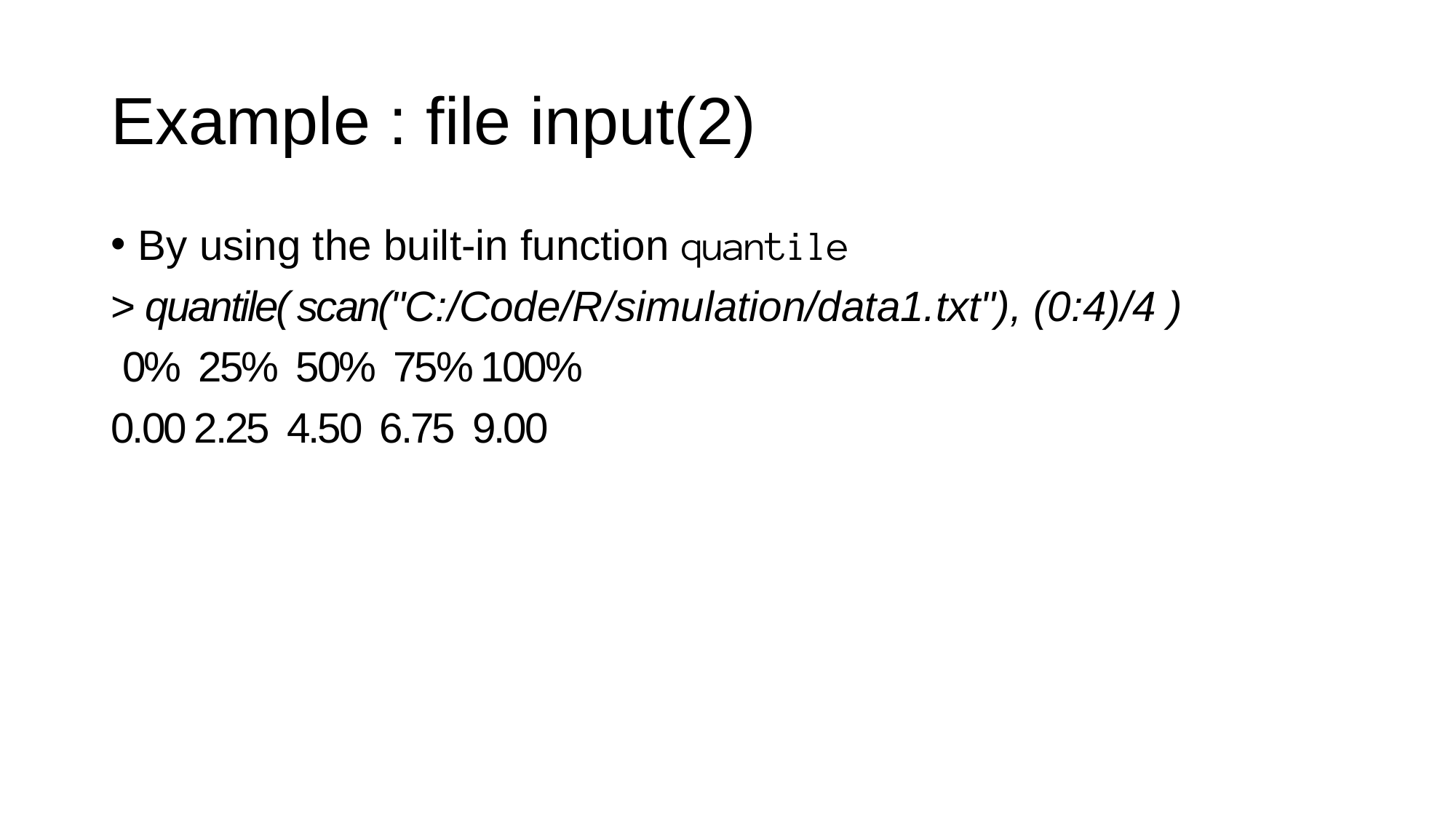

# Example : file input(2)
By using the built-in function quantile
> quantile( scan("C:/Code/R/simulation/data1.txt"), (0:4)/4 )
 0%  25%  50%  75% 100%
0.00 2.25  4.50  6.75  9.00